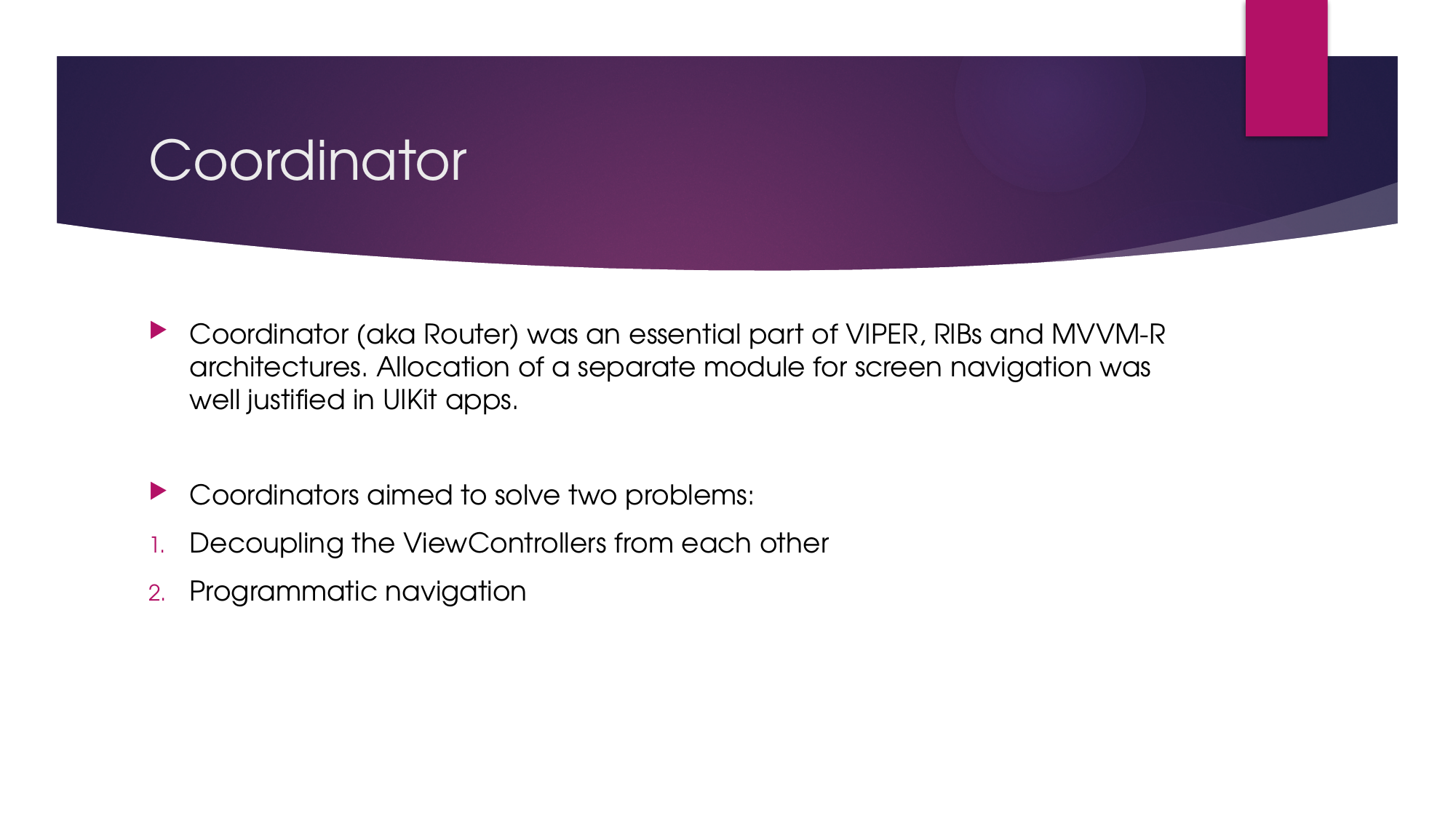

# Coordinator
Coordinator (aka Router) was an essential part of VIPER, RIBs and MVVM-R architectures. Allocation of a separate module for screen navigation was well justified in UIKit apps.

Coordinators aimed to solve two problems:
Decoupling the ViewControllers from each other
Programmatic navigation